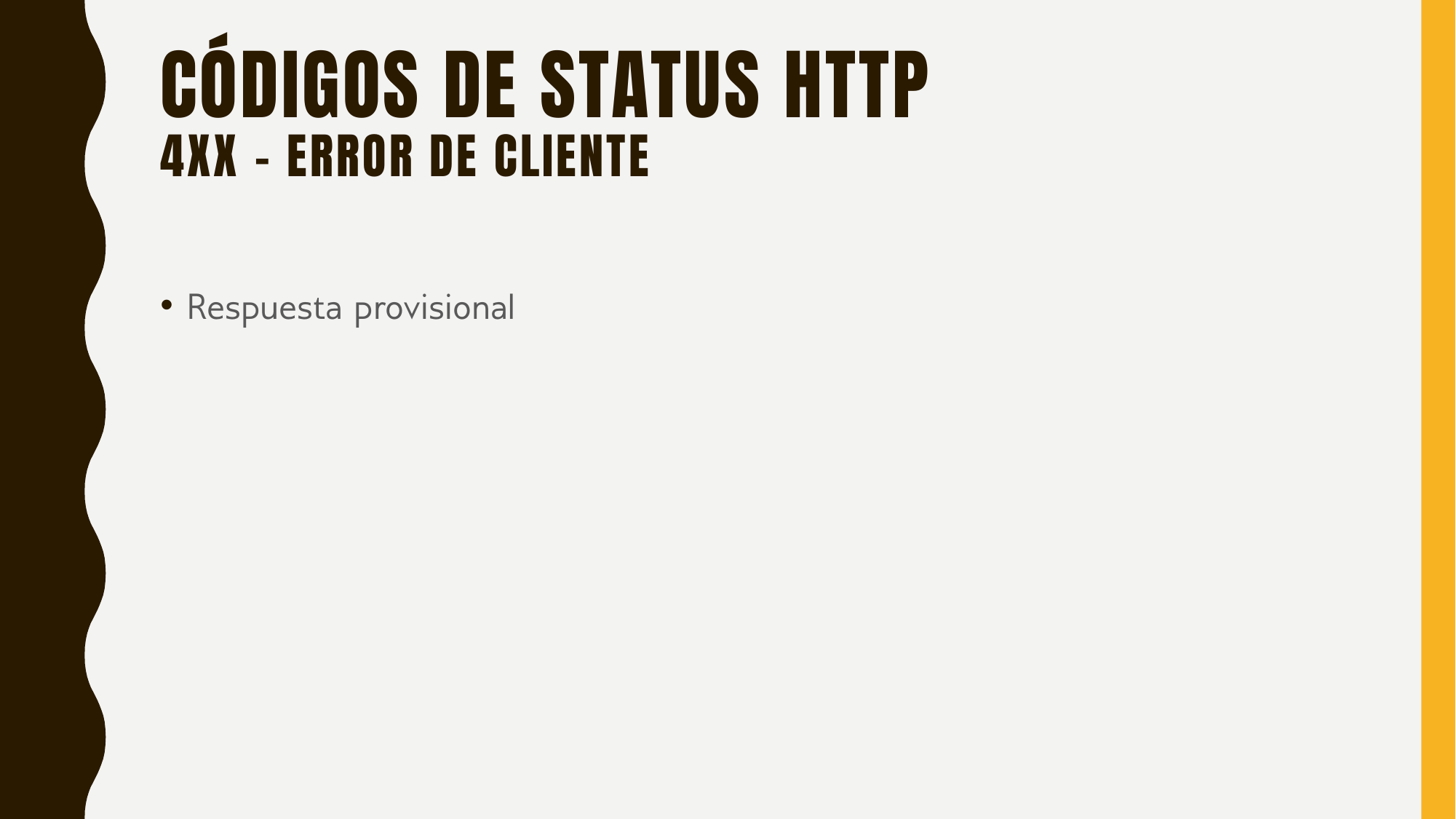

# Códigos de status Http 4xx - error de cliente
Respuesta provisional